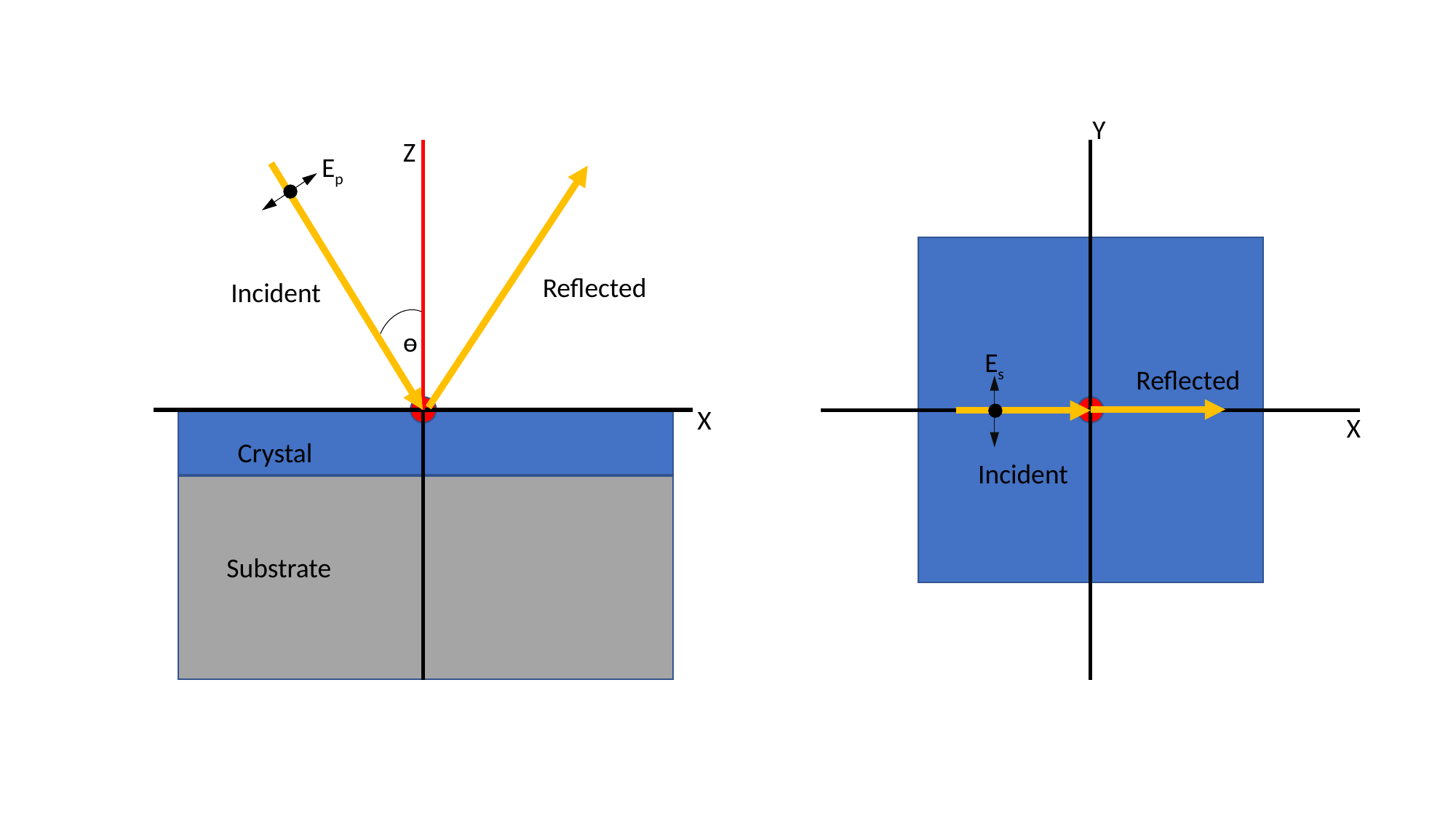

Y
Z
Ep

Reflected
Incident

ɵ
Es
Reflected

X

X

Crystal
Incident

Substrate